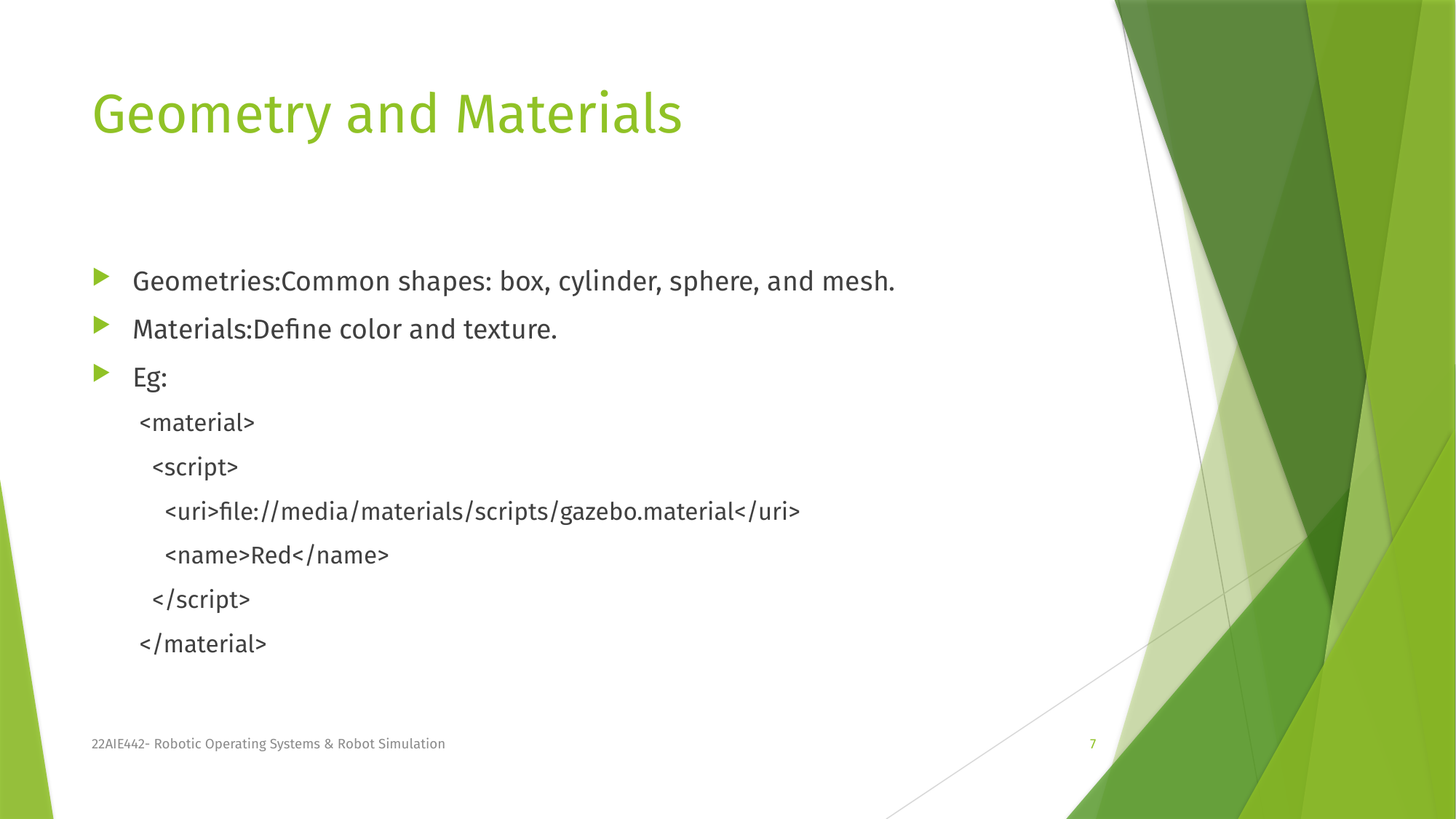

# Geometry and Materials
Geometries:Common shapes: box, cylinder, sphere, and mesh.
Materials:Define color and texture.
Eg:
<material>
  <script>
    <uri>file://media/materials/scripts/gazebo.material</uri>
    <name>Red</name>
  </script>
</material>

22AIE442- Robotic Operating Systems & Robot Simulation
7